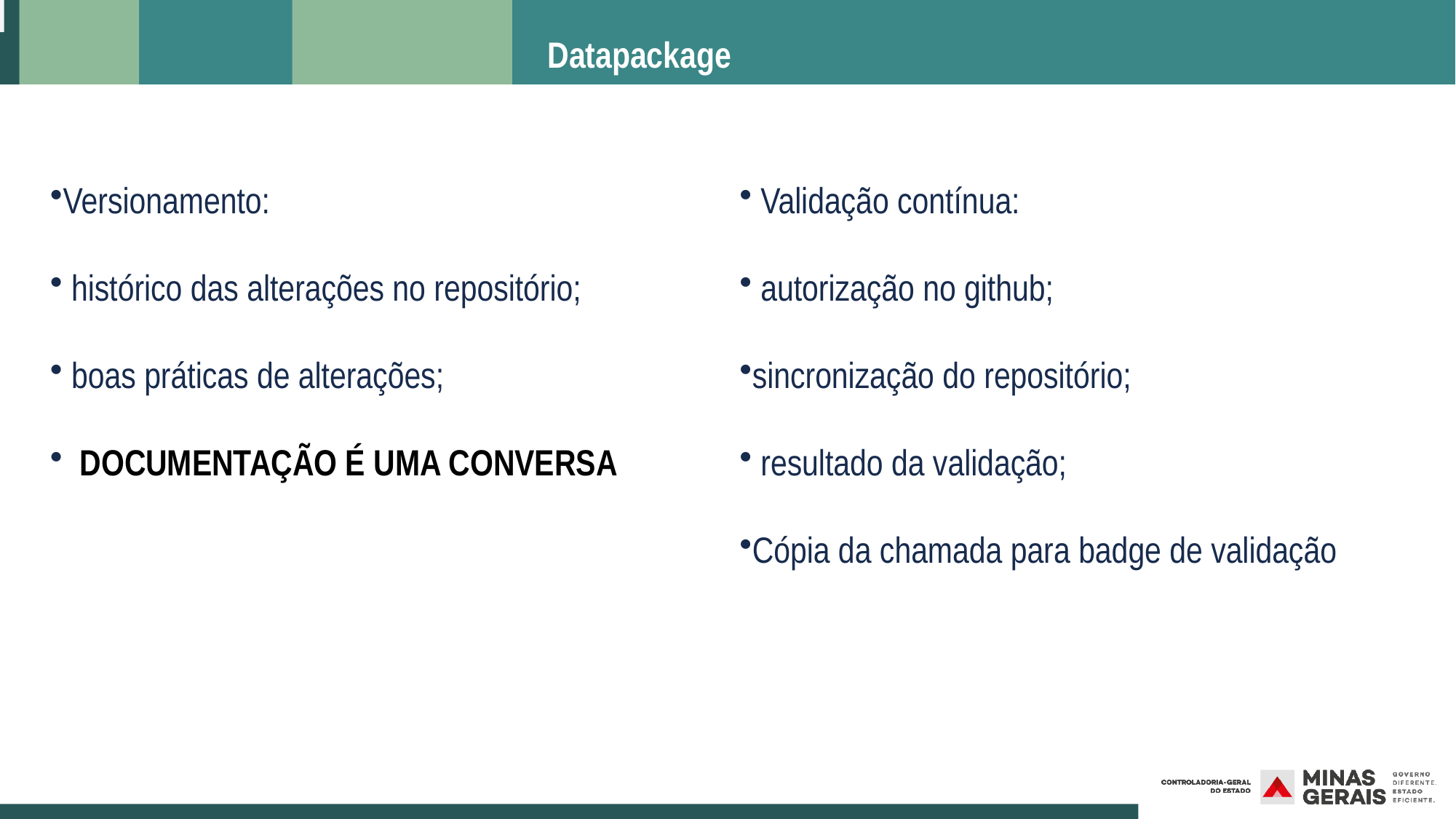

# Datapackage

Versionamento:

 histórico das alterações no repositório;

 boas práticas de alterações;

  DOCUMENTAÇÃO É UMA CONVERSA

 Validação contínua:

 autorização no github;

sincronização do repositório;

 resultado da validação;

Cópia da chamada para badge de validação